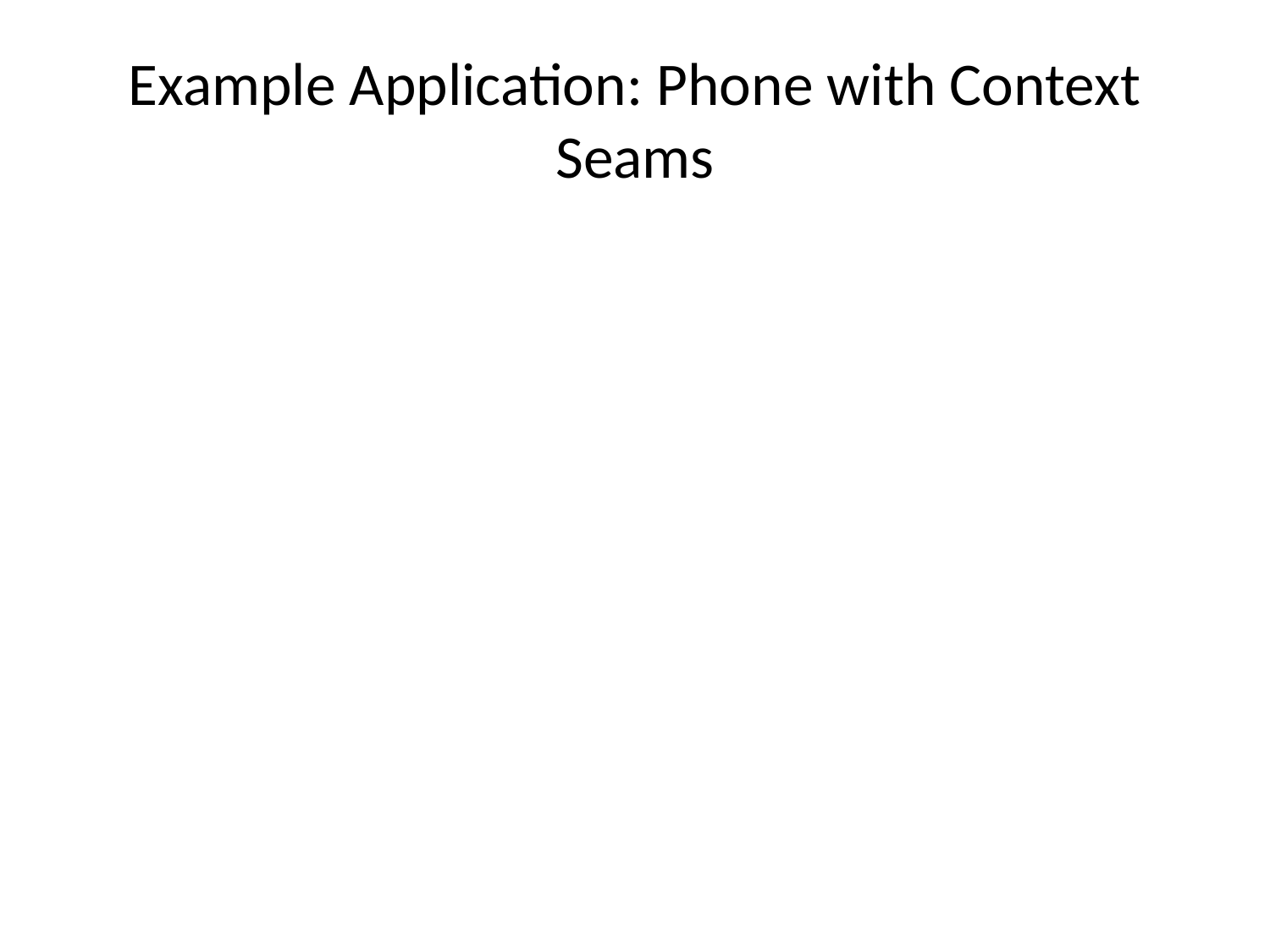

# Example Application: Phone with Context Seams